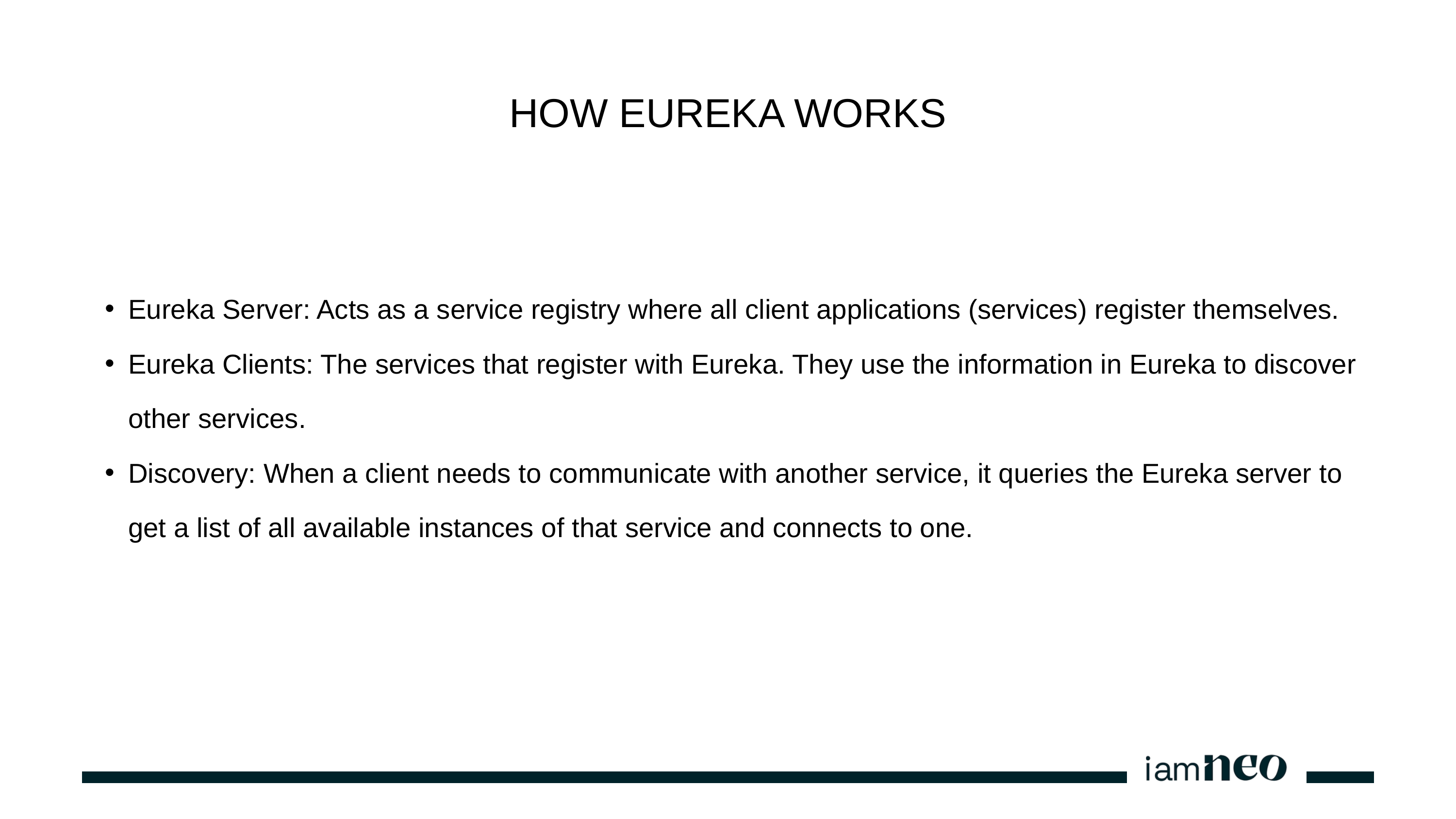

HOW EUREKA WORKS
Eureka Server: Acts as a service registry where all client applications (services) register themselves.
Eureka Clients: The services that register with Eureka. They use the information in Eureka to discover other services.
Discovery: When a client needs to communicate with another service, it queries the Eureka server to get a list of all available instances of that service and connects to one.